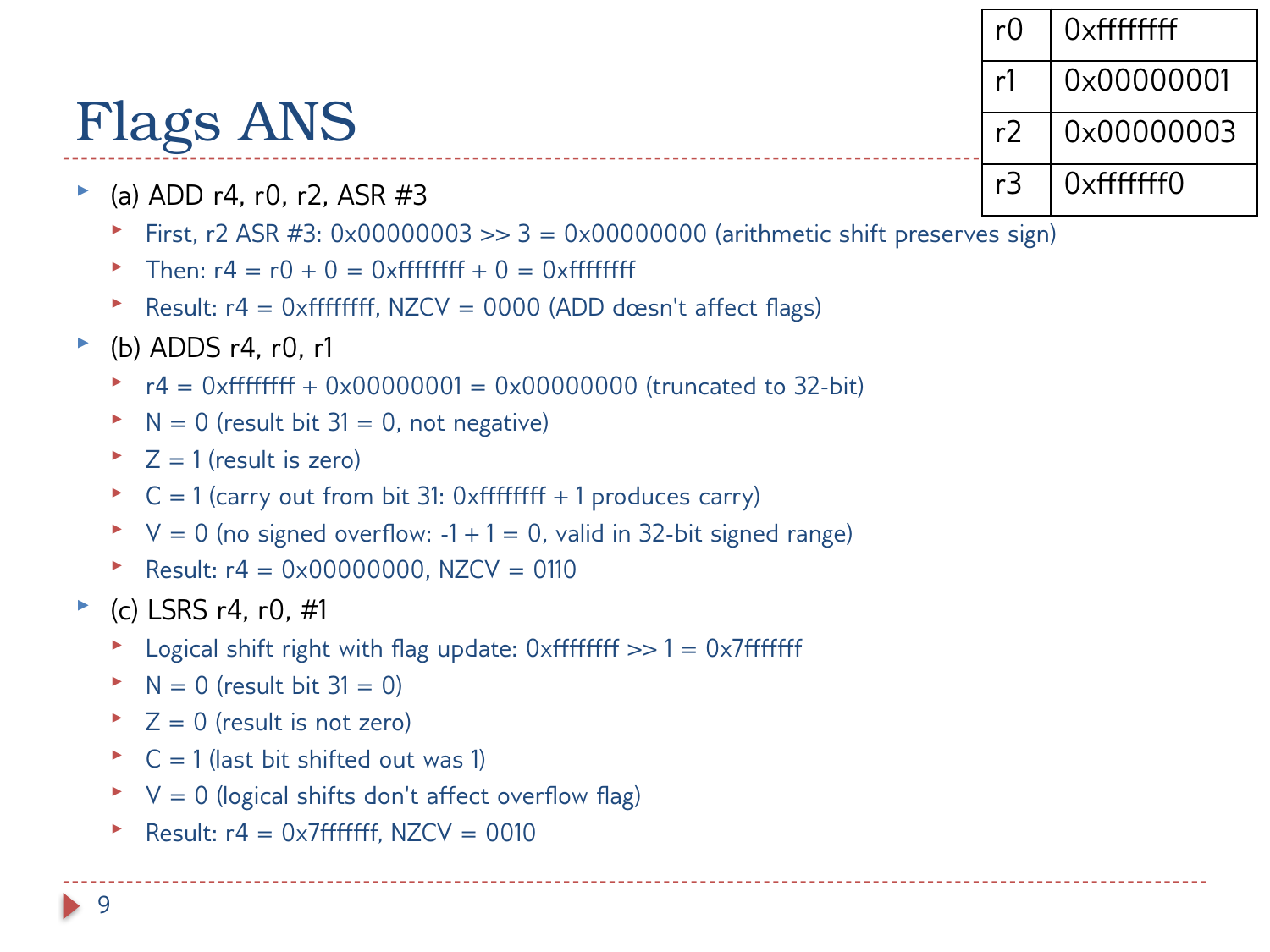

| r0 | 0xffffffff |
| --- | --- |
| r1 | 0x00000001 |
| r2 | 0x00000003 |
| r3 | 0xfffffff0 |
# Flags ANS
(a) ADD r4, r0, r2, ASR #3
First, r2 ASR #3: 0x00000003 >> 3 = 0x00000000 (arithmetic shift preserves sign)
Then: r4 = r0 + 0 = 0xffffffff + 0 = 0xffffffff
Result: r4 = 0xffffffff, NZCV = 0000 (ADD doesn't affect flags)
(b) ADDS r4, r0, r1
r4 = 0xffffffff + 0x00000001 = 0x00000000 (truncated to 32-bit)
N = 0 (result bit 31 = 0, not negative)
Z = 1 (result is zero)
C = 1 (carry out from bit 31: 0xffffffff + 1 produces carry)
V = 0 (no signed overflow: -1 + 1 = 0, valid in 32-bit signed range)
Result: r4 = 0x00000000, NZCV = 0110
(c) LSRS r4, r0, #1
Logical shift right with flag update: 0xffffffff >> 1 = 0x7fffffff
N = 0 (result bit 31 = 0)
Z = 0 (result is not zero)
C = 1 (last bit shifted out was 1)
V = 0 (logical shifts don't affect overflow flag)
Result: r4 = 0x7fffffff, NZCV = 0010

9